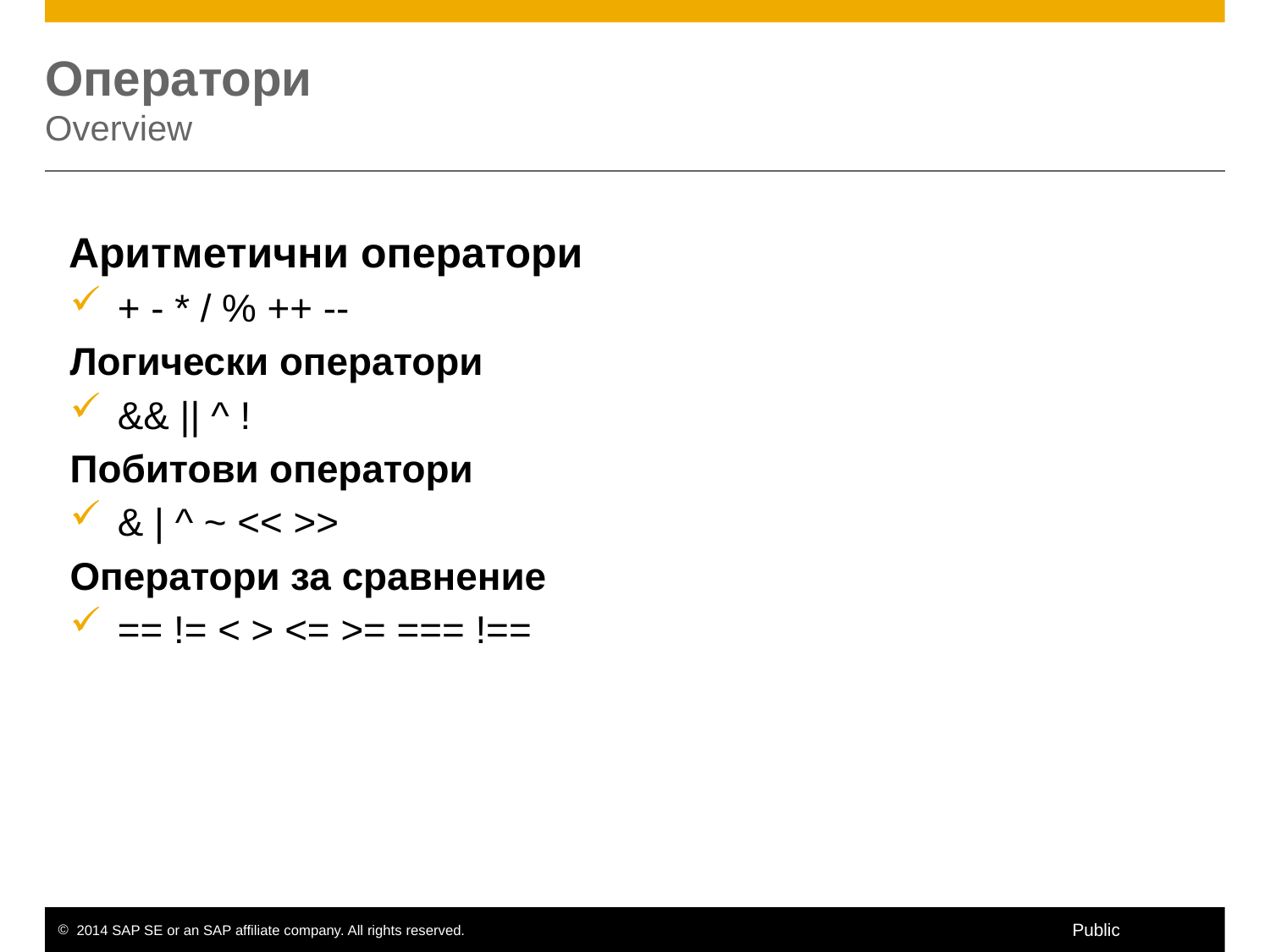

# Оператори Overview
  Аритметични оператори
+ - * / % ++ --
Логически оператори
&& || ^ !
Побитови оператори
& | ^ ~ << >>
Оператори за сравнение
== != < > <= >= === !==